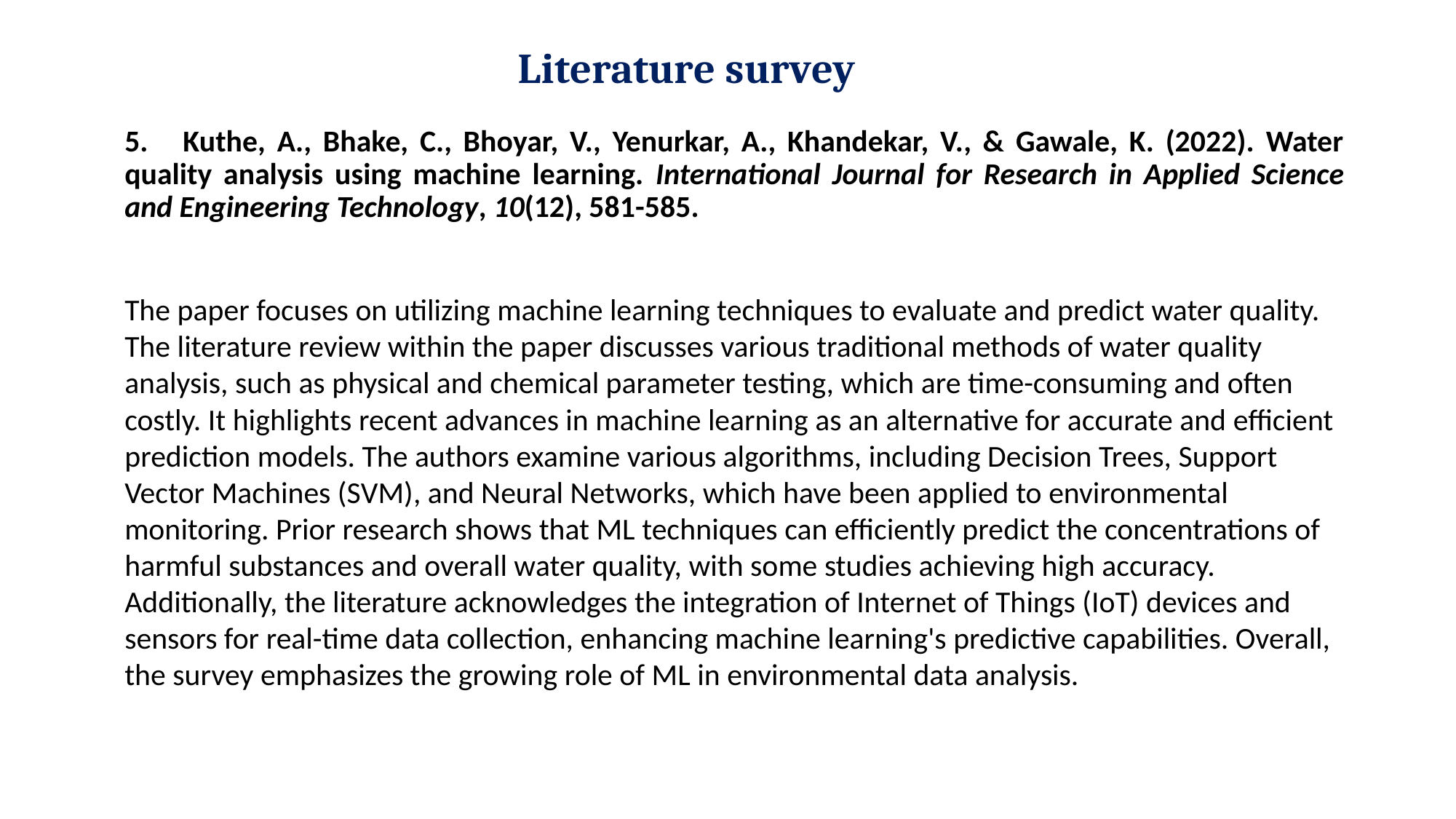

# Literature survey
5.   Kuthe, A., Bhake, C., Bhoyar, V., Yenurkar, A., Khandekar, V., & Gawale, K. (2022). Water quality analysis using machine learning. International Journal for Research in Applied Science and Engineering Technology, 10(12), 581-585.

The paper focuses on utilizing machine learning techniques to evaluate and predict water quality. The literature review within the paper discusses various traditional methods of water quality analysis, such as physical and chemical parameter testing, which are time-consuming and often costly. It highlights recent advances in machine learning as an alternative for accurate and efficient prediction models. The authors examine various algorithms, including Decision Trees, Support Vector Machines (SVM), and Neural Networks, which have been applied to environmental monitoring. Prior research shows that ML techniques can efficiently predict the concentrations of harmful substances and overall water quality, with some studies achieving high accuracy. Additionally, the literature acknowledges the integration of Internet of Things (IoT) devices and sensors for real-time data collection, enhancing machine learning's predictive capabilities. Overall, the survey emphasizes the growing role of ML in environmental data analysis.